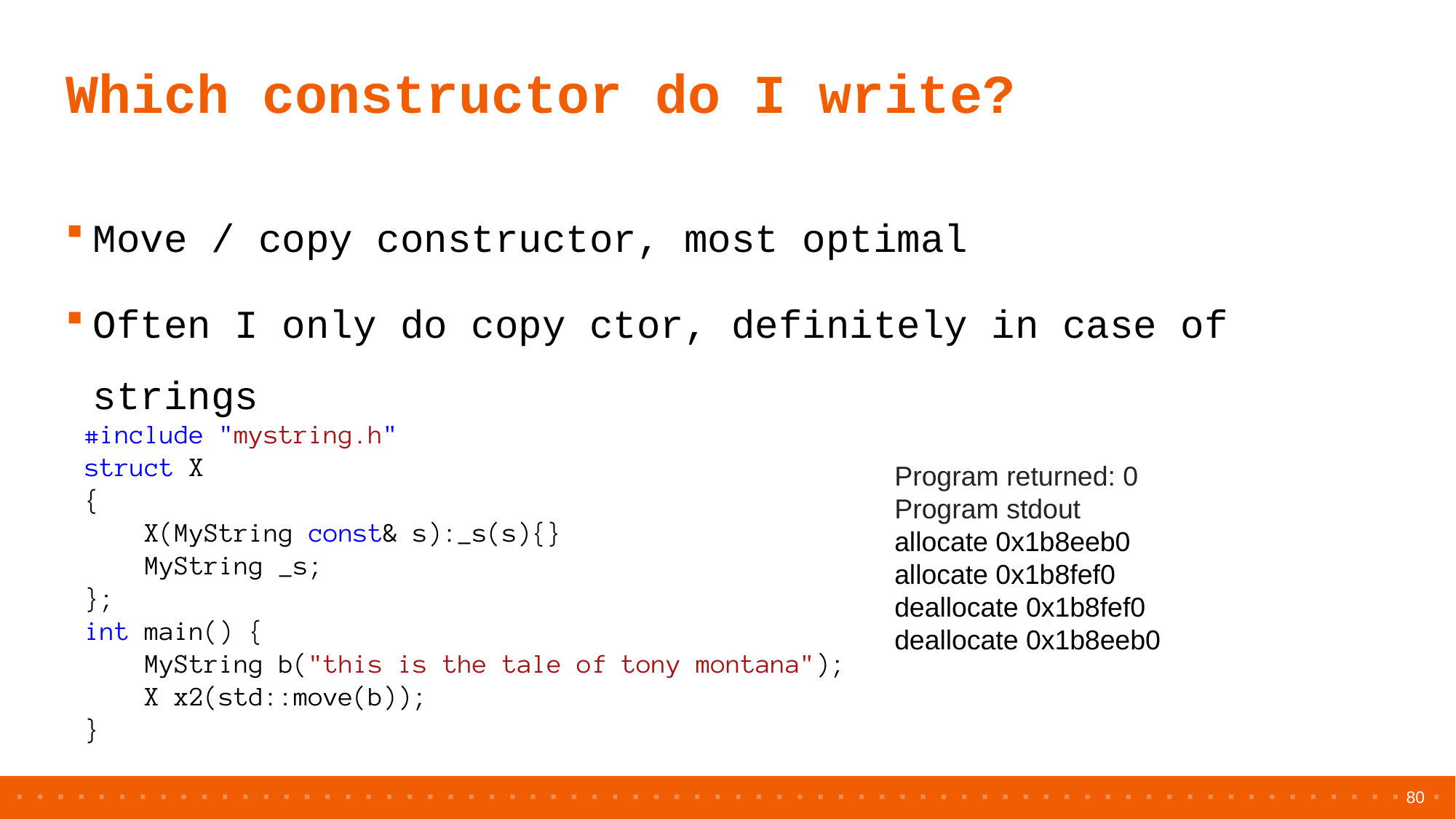

# Which constructor do I write?
Move / copy constructor, most optimal
Often I only do copy ctor, definitely in case of strings
#include "mystring.h"
struct X
{
    X(MyString const& s):_s(s){}
    MyString _s;
};
int main() {
    MyString b("this is the tale of tony montana");
    X x2(std::move(b));
}

Program returned: 0
Program stdout
allocate 0x1b8eeb0
allocate 0x1b8fef0
deallocate 0x1b8fef0
deallocate 0x1b8eeb0
80